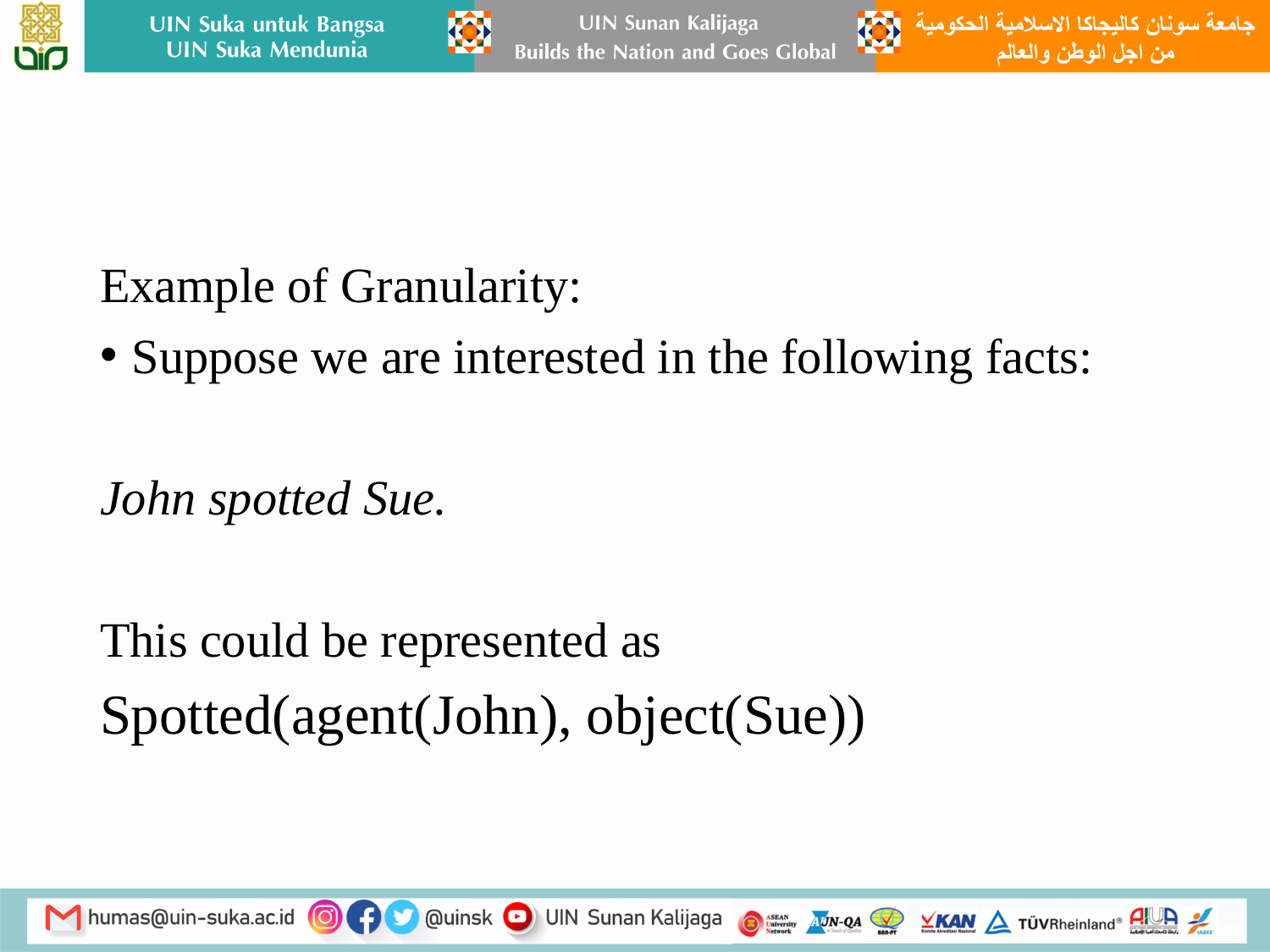

#
Example of Granularity:
Suppose we are interested in the following facts:

John spotted Sue.

This could be represented as
Spotted(agent(John), object(Sue))